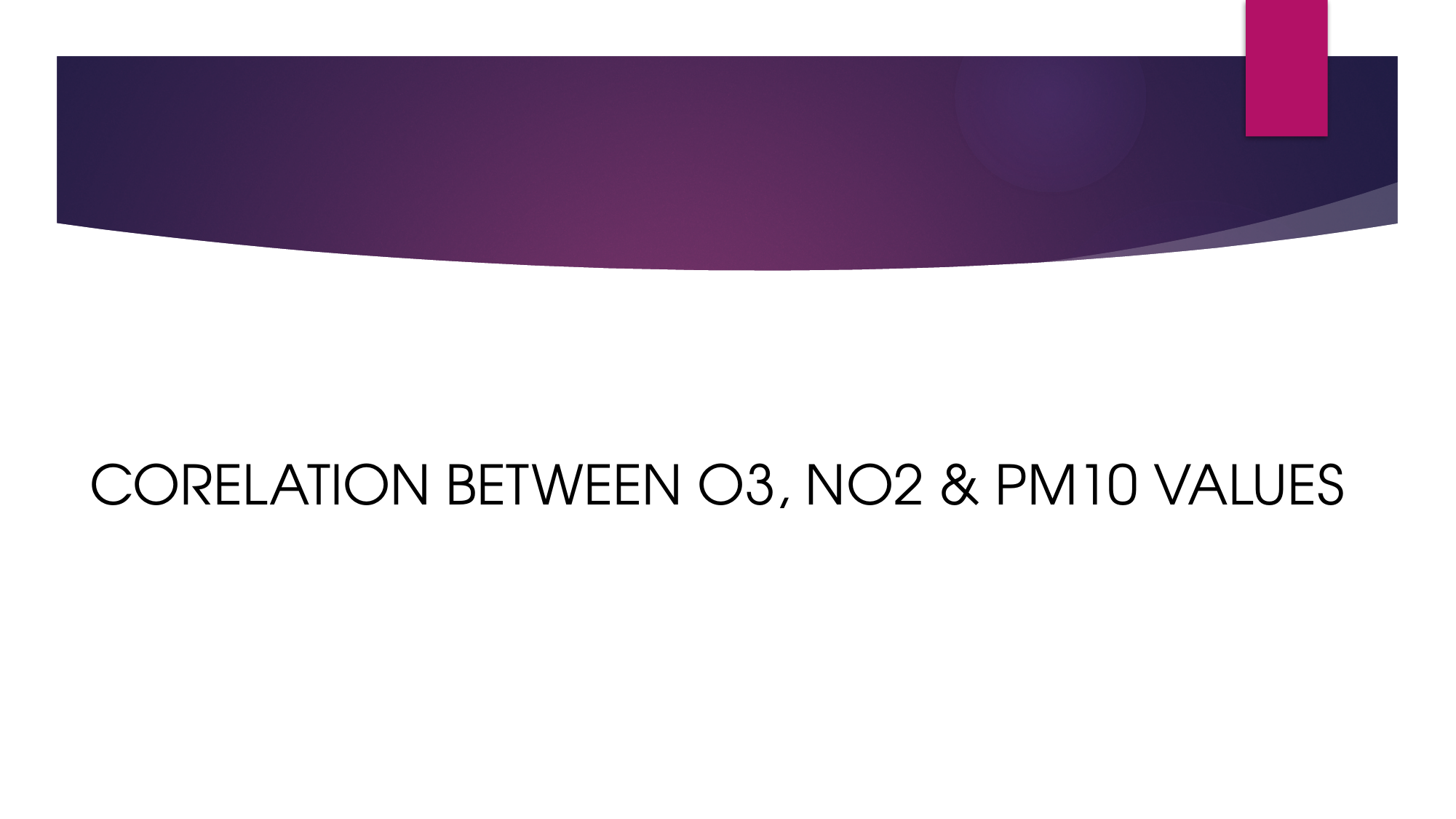

# CORELATION BETWEEN O3, NO2 & PM10 VALUES